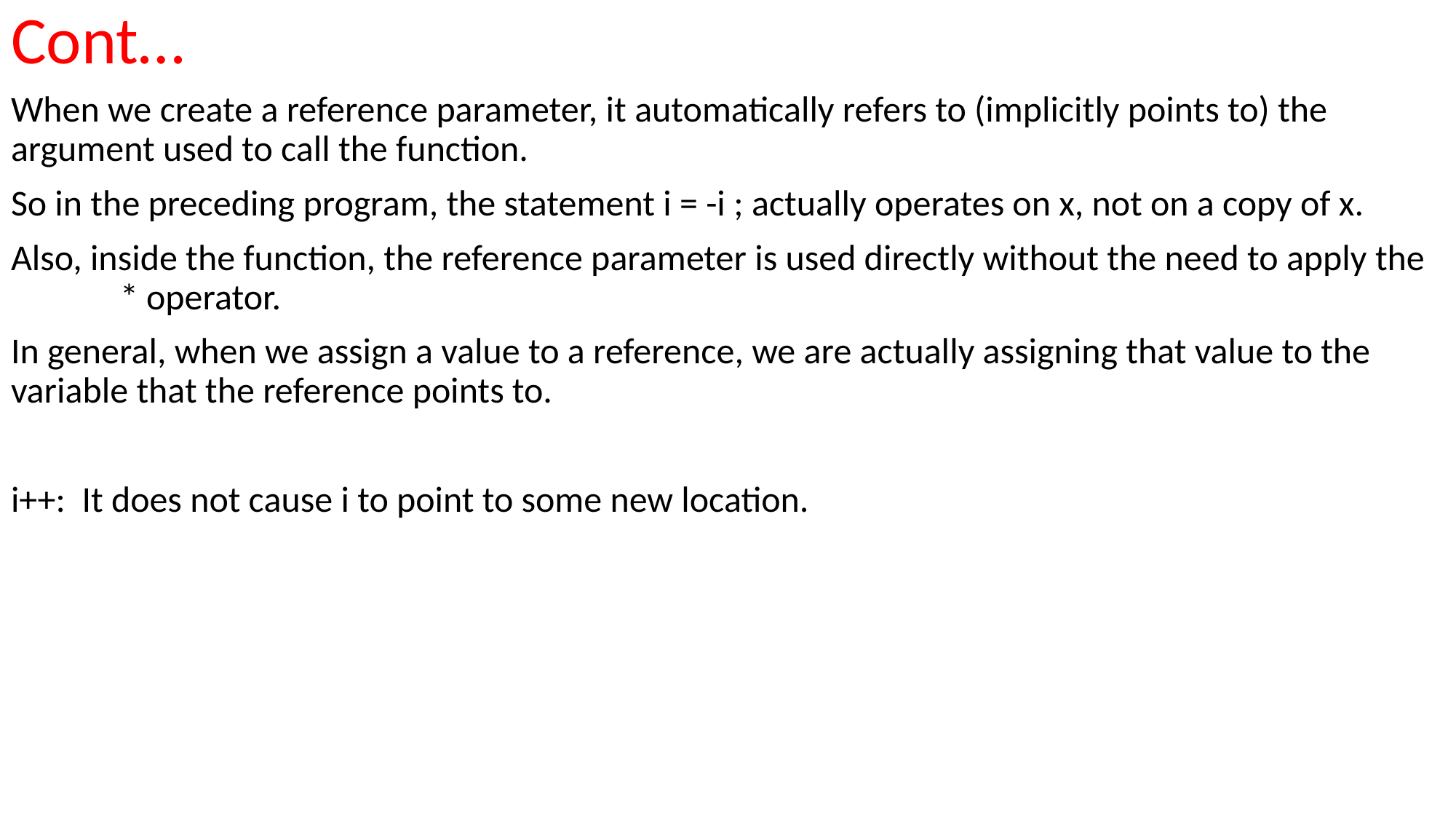

# Cont…
When we create a reference parameter, it automatically refers to (implicitly points to) the 	argument used to call the function.
So in the preceding program, the statement i = -i ; actually operates on x, not on a copy of x.
Also, inside the function, the reference parameter is used directly without the need to apply the 	* operator.
In general, when we assign a value to a reference, we are actually assigning that value to the 	variable that the reference points to.

i++:  It does not cause i to point to some new location.